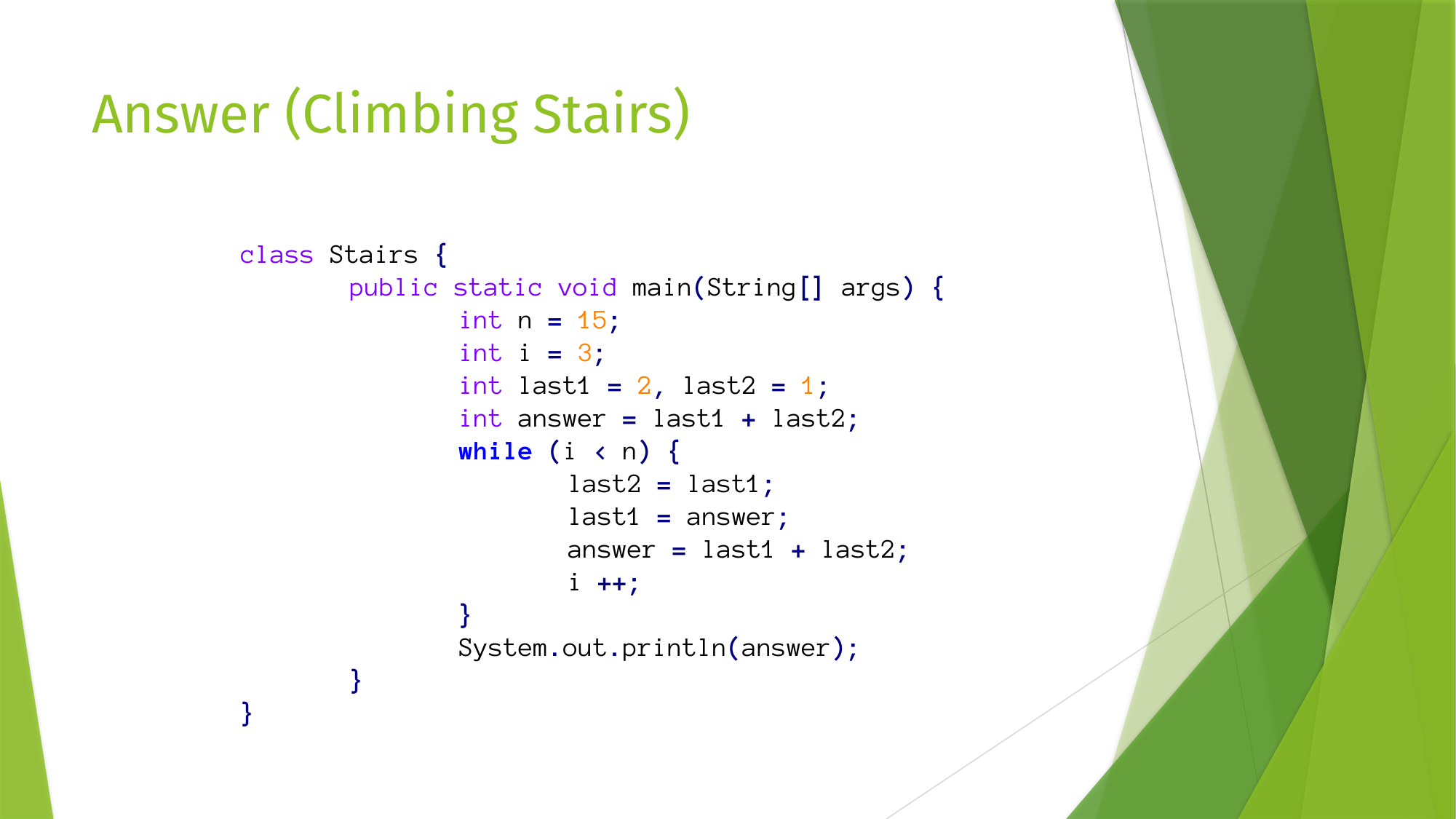

# Answer (Climbing Stairs)
class Stairs {
	public static void main(String[] args) {
		int n = 15;
		int i = 3;
		int last1 = 2, last2 = 1;
		int answer = last1 + last2;
		while (i < n) {
			last2 = last1;
			last1 = answer;
			answer = last1 + last2;
			i ++;
		}
		System.out.println(answer);
	}
}